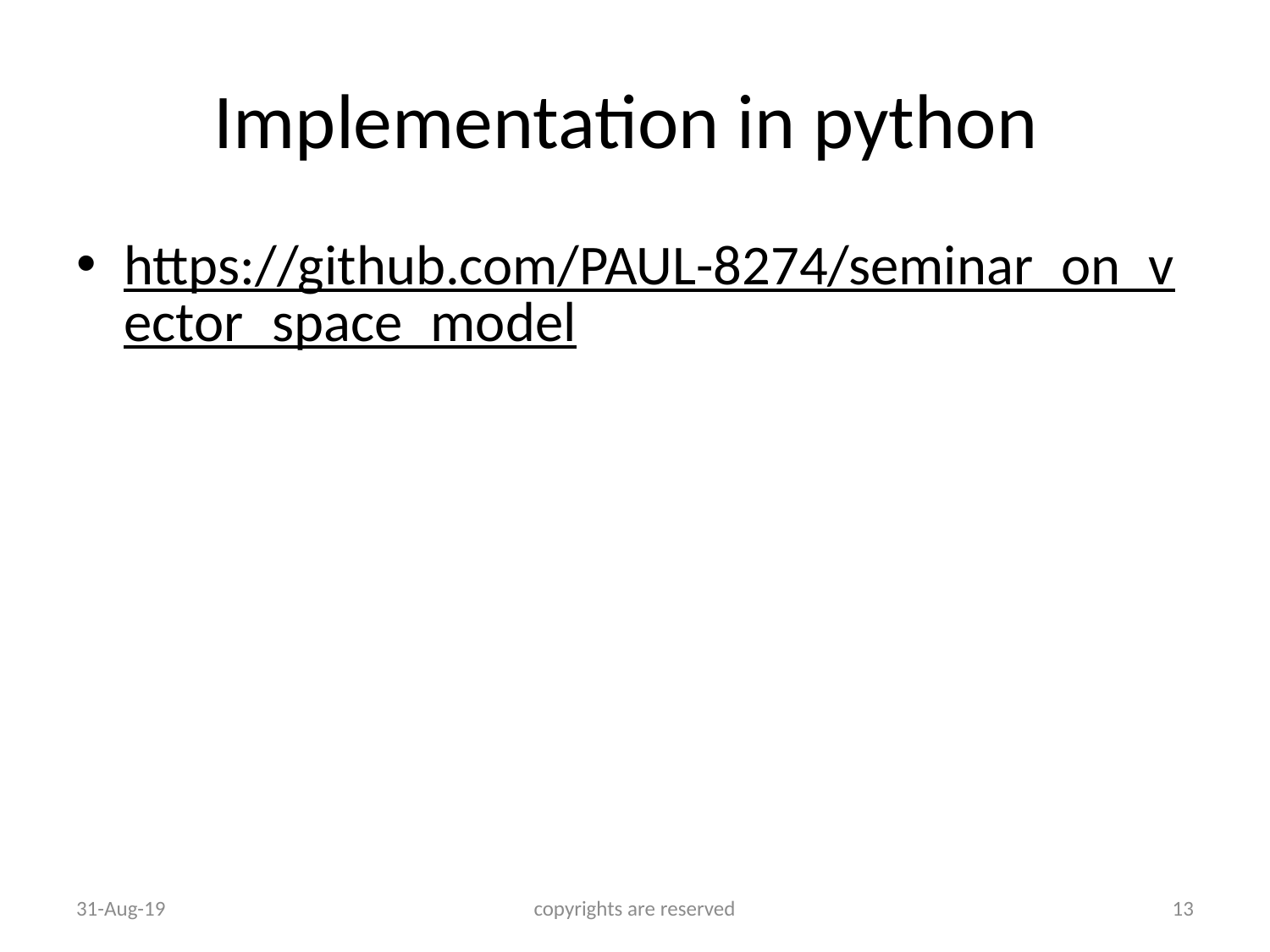

# Implementation in python
https://github.com/PAUL-8274/seminar_on_vector_space_model
31-Aug-19
copyrights are reserved
13